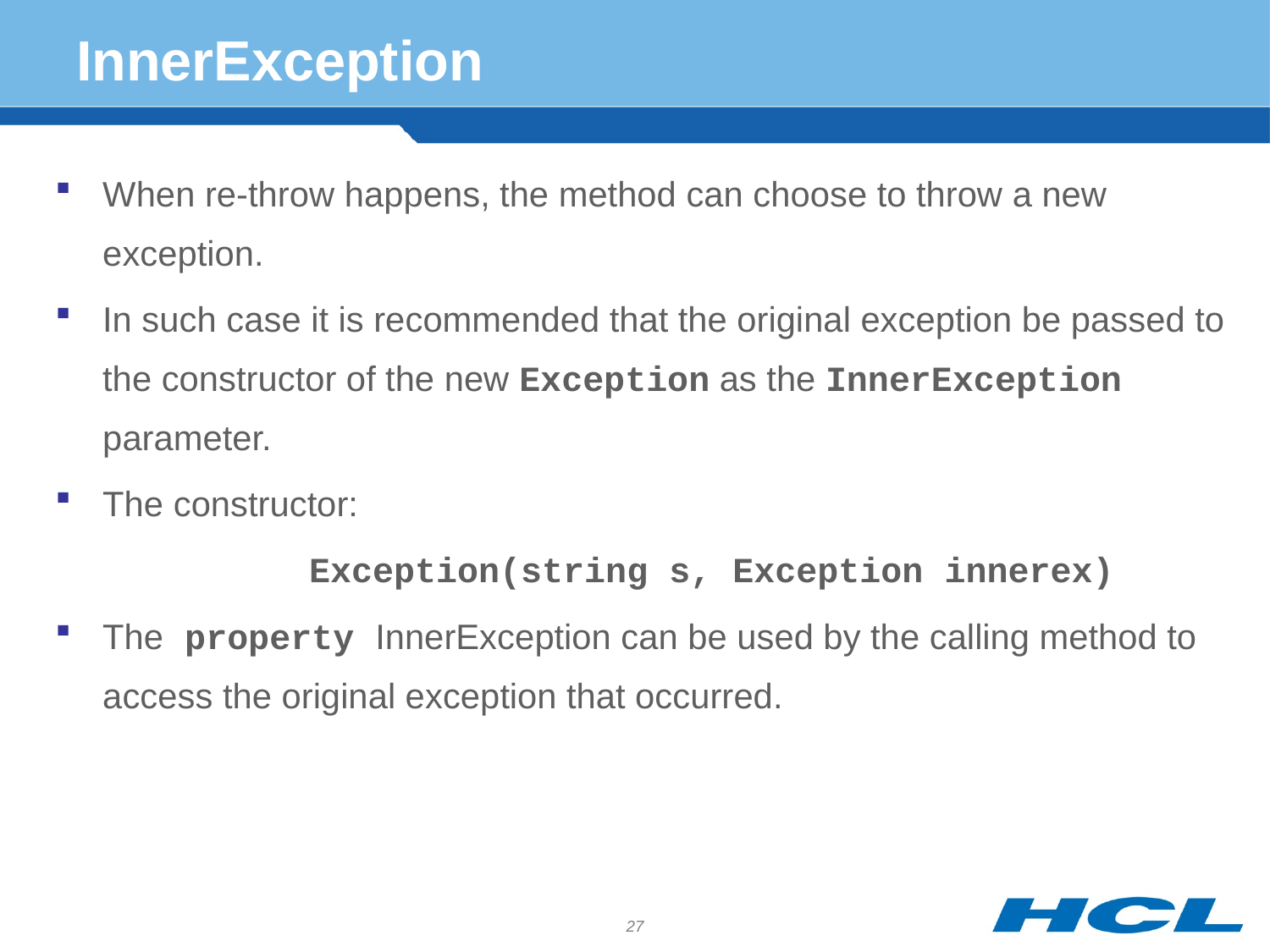

# InnerException
When re-throw happens, the method can choose to throw a new exception.
In such case it is recommended that the original exception be passed to the constructor of the new Exception as the InnerException parameter.
The constructor:
		Exception(string s, Exception innerex)
The property InnerException can be used by the calling method to access the original exception that occurred.

27